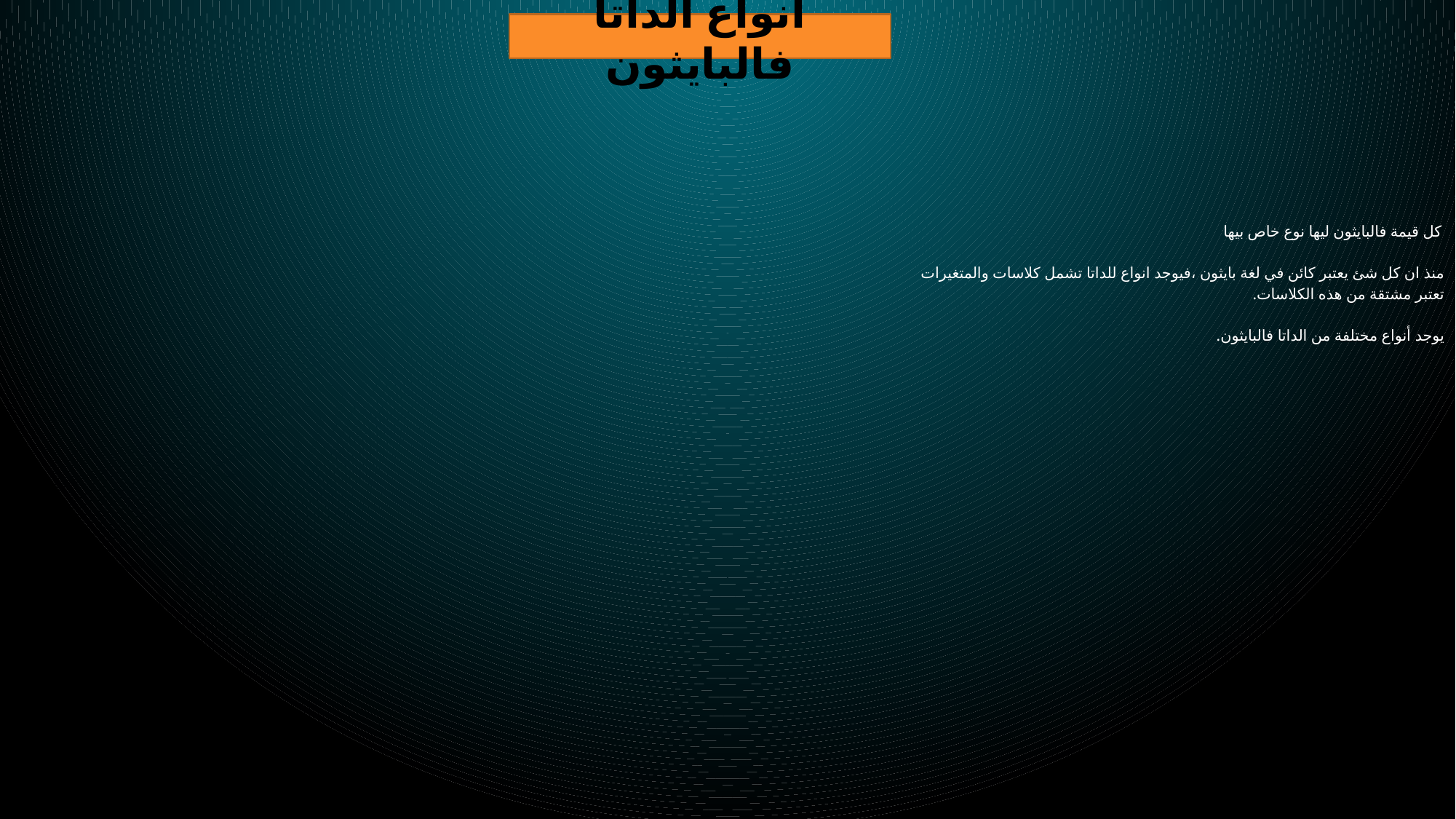

انواع الداتا فالبايثون
# كل قيمة فالبايثون ليها نوع خاص بيها منذ ان كل شئ يعتبر كائن في لغة بايثون ،فيوجد انواع للداتا تشمل كلاسات والمتغيرات تعتبر مشتقة من هذه الكلاسات. يوجد أنواع مختلفة من الداتا فالبايثون.